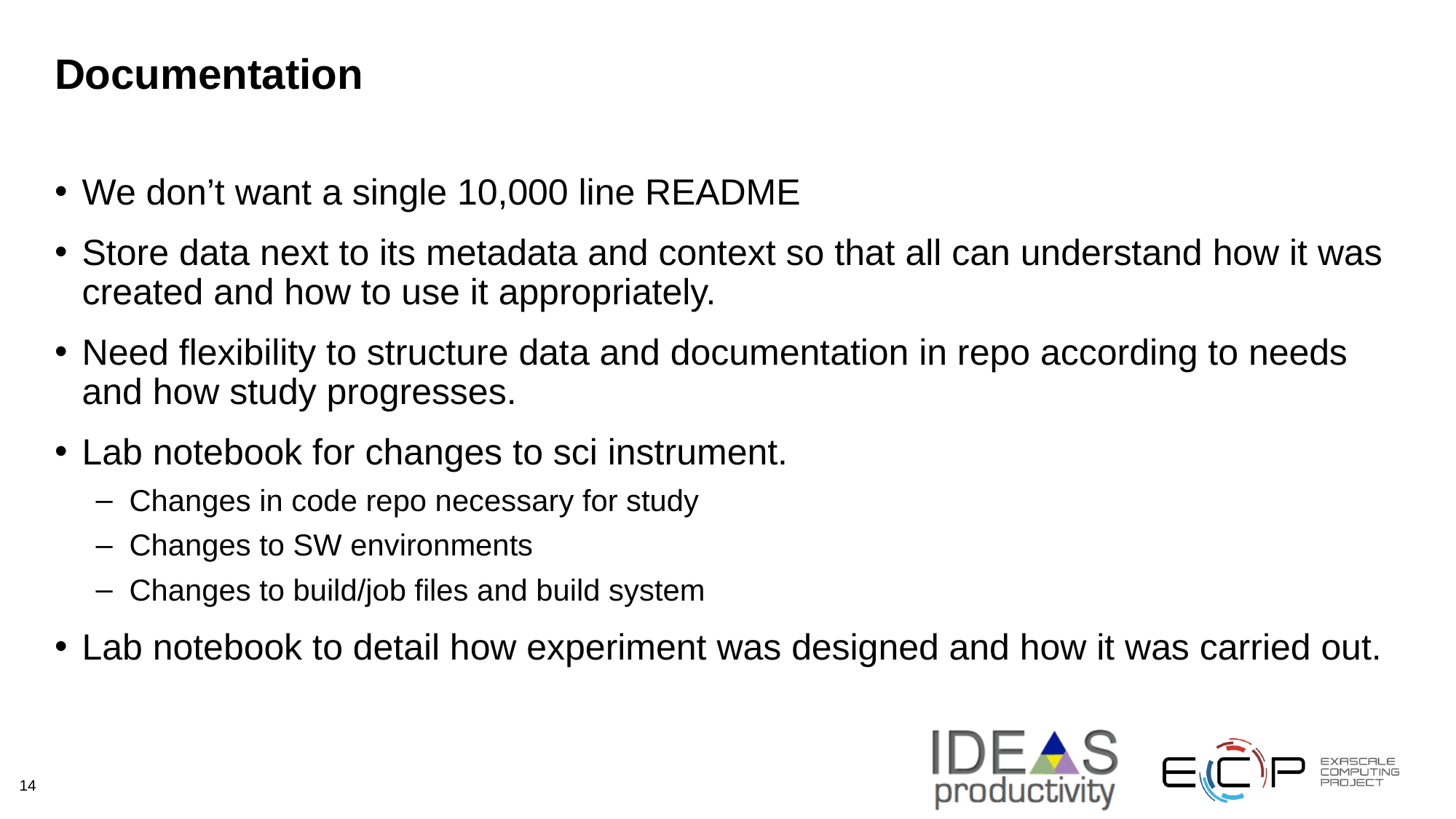

# Documentation
We don’t want a single 10,000 line README
Store data next to its metadata and context so that all can understand how it was created and how to use it appropriately.
Need flexibility to structure data and documentation in repo according to needs and how study progresses.
Lab notebook for changes to sci instrument.
Changes in code repo necessary for study
Changes to SW environments
Changes to build/job files and build system
Lab notebook to detail how experiment was designed and how it was carried out.